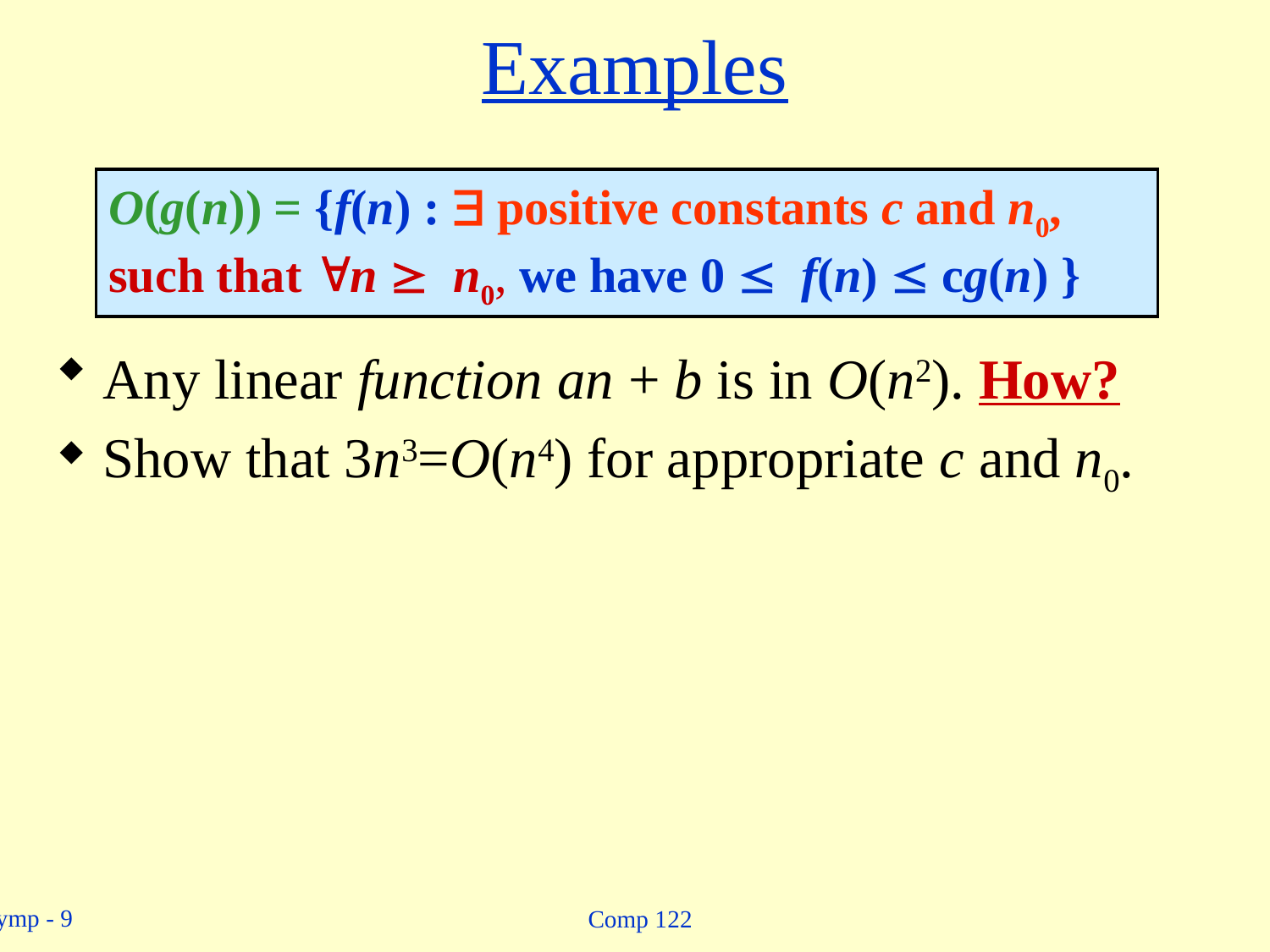

# Examples
O(g(n)) = {f(n) : ∃ positive constants c and n0, such that ∀n ≥  n0, we have 0 ≤  f(n) ≤ cg(n) }
Any linear function an + b is in O(n2). How?
Show that 3n3=O(n4) for appropriate c and n0.

Comp 122